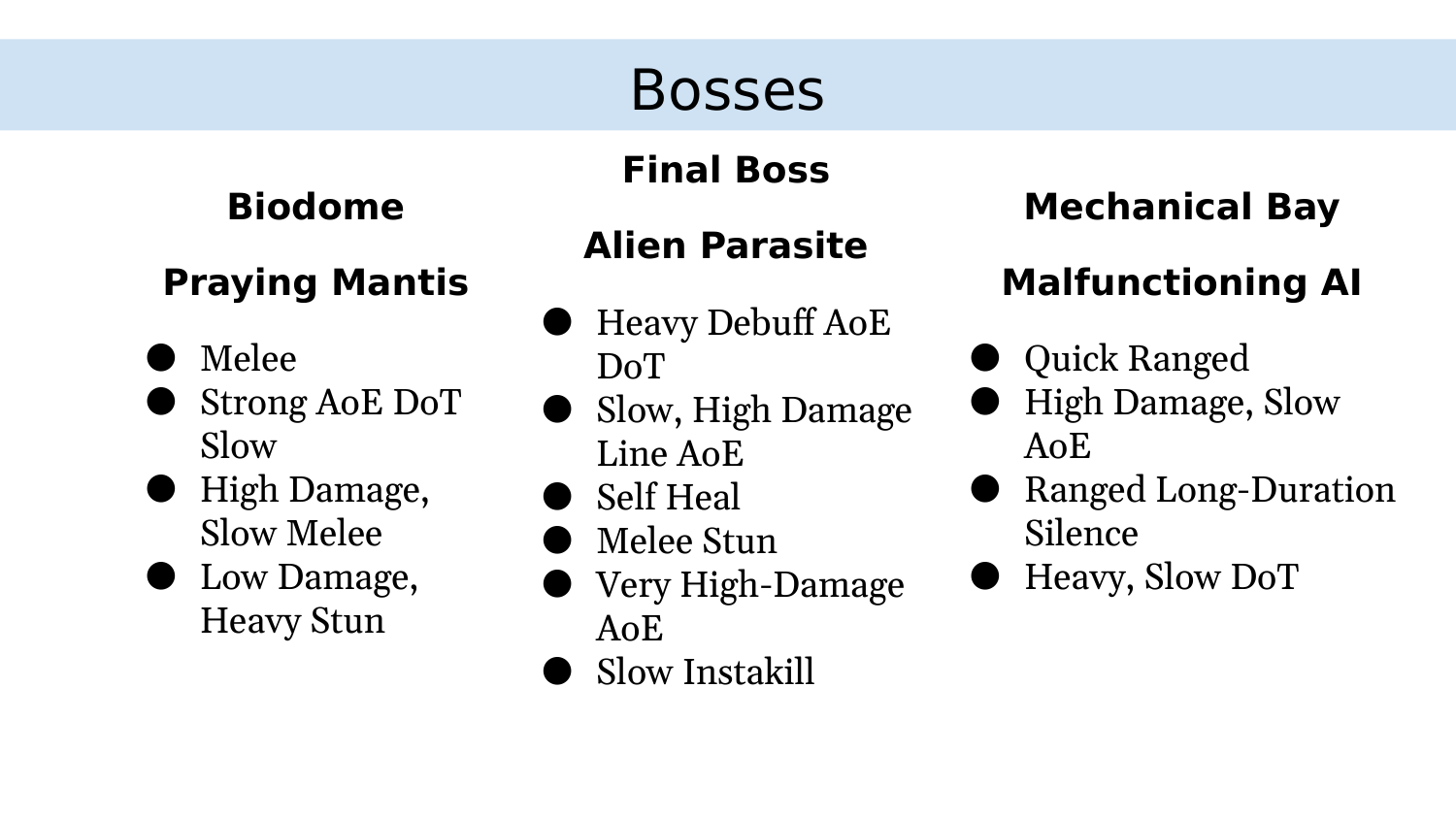

# Bosses
Final Boss
Alien Parasite
Heavy Debuff AoE DoT
Slow, High Damage Line AoE
Self Heal
Melee Stun
Very High-Damage AoE
Slow Instakill
Biodome
Praying Mantis
Melee
Strong AoE DoT Slow
High Damage, Slow Melee
Low Damage, Heavy Stun
Mechanical Bay
Malfunctioning AI
Quick Ranged
High Damage, Slow AoE
Ranged Long-Duration Silence
Heavy, Slow DoT